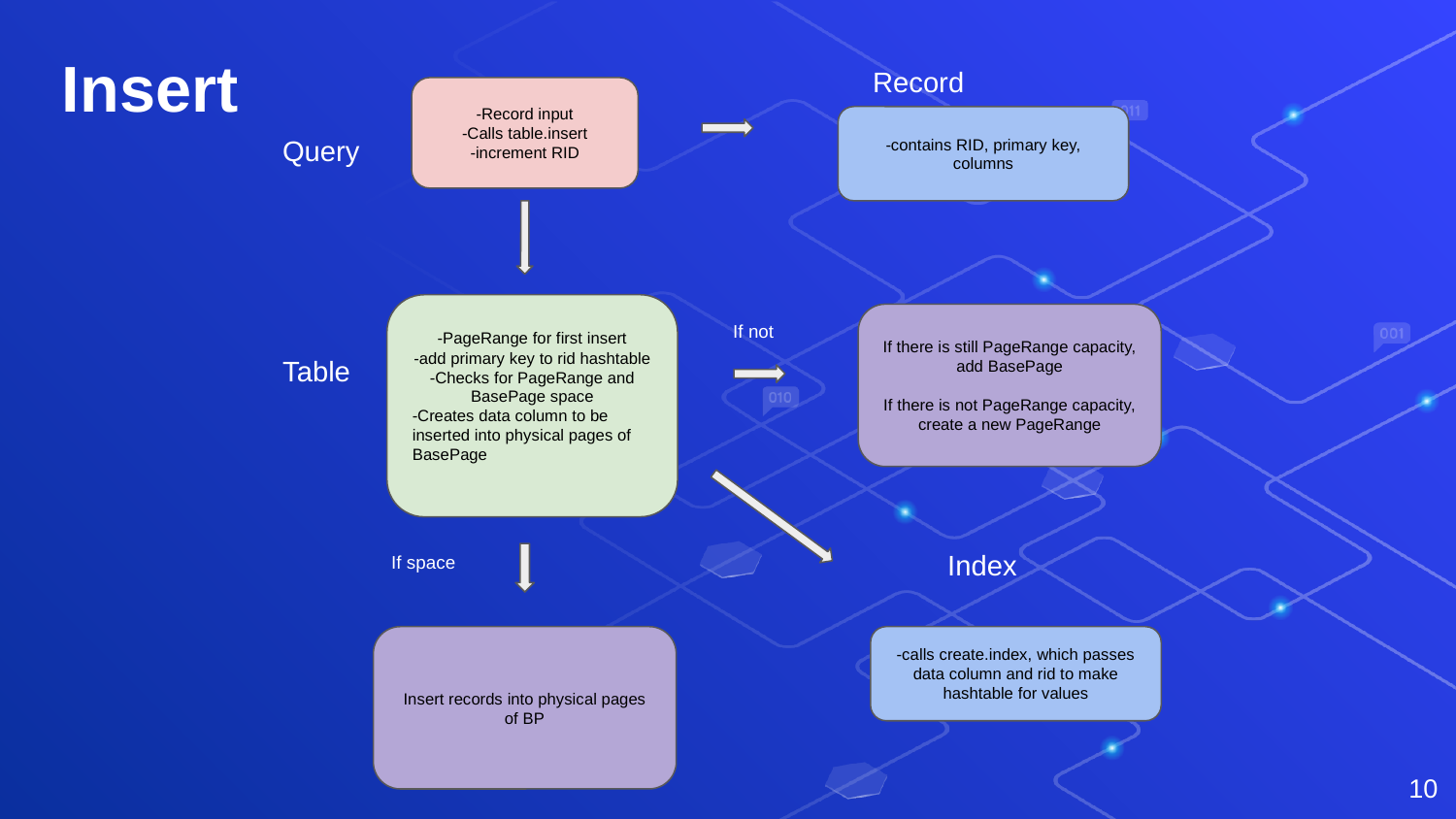

Insert
Record
-Record input
-Calls table.insert
-increment RID

-contains RID, primary key, columns
Query

-PageRange for first insert
-add primary key to rid hashtable
-Checks for PageRange and BasePage space
-Creates data column to be inserted into physical pages of BasePage

If there is still PageRange capacity, add BasePage

If there is not PageRange capacity, create a new PageRange
If not
Table

Index
If space

Insert records into physical pages of BP
-calls create.index, which passes data column and rid to make hashtable for values
10